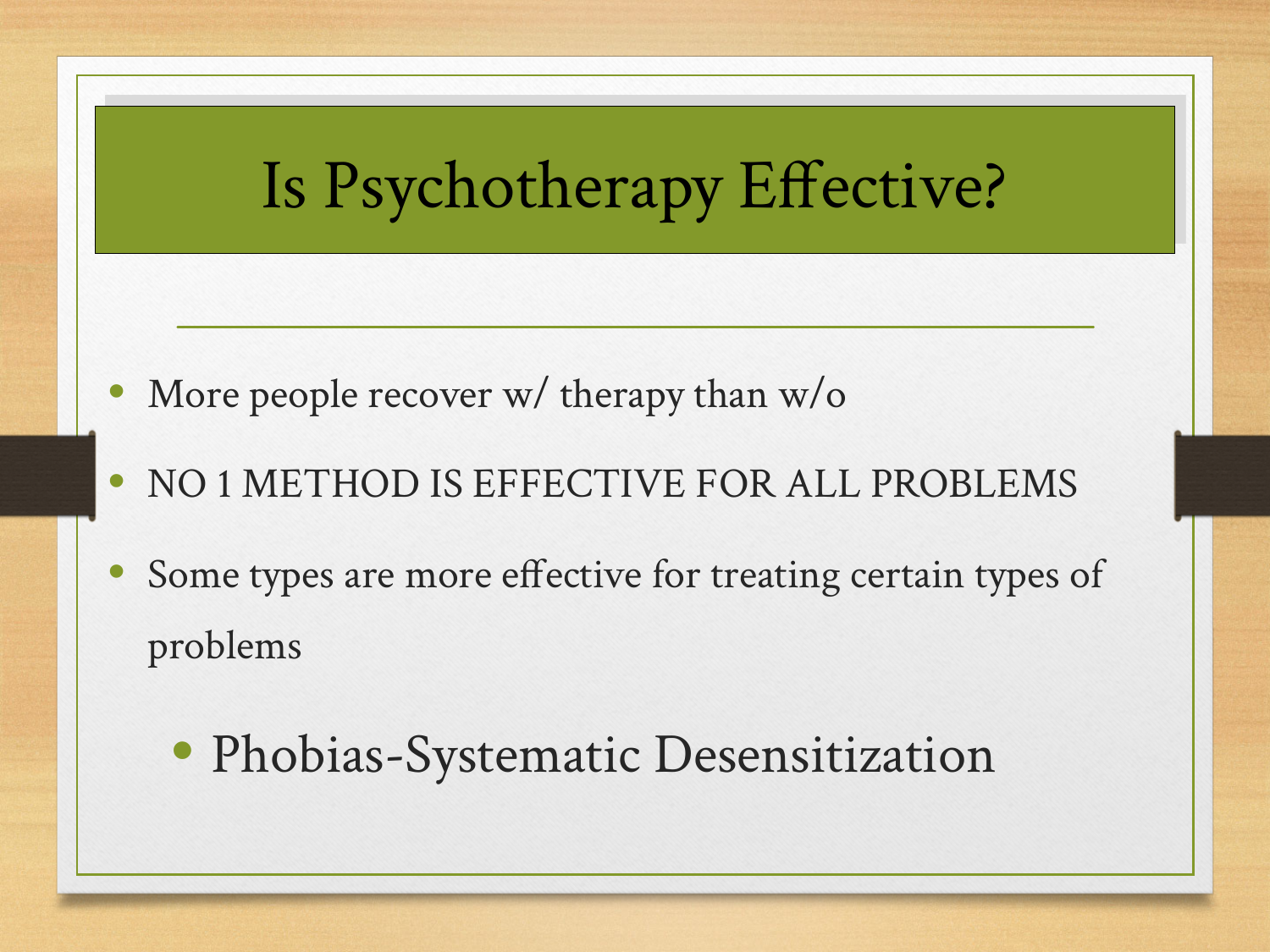

# Is Psychotherapy Effective?
More people recover w/ therapy than w/o
NO 1 METHOD IS EFFECTIVE FOR ALL PROBLEMS
Some types are more effective for treating certain types of problems
Phobias-Systematic Desensitization